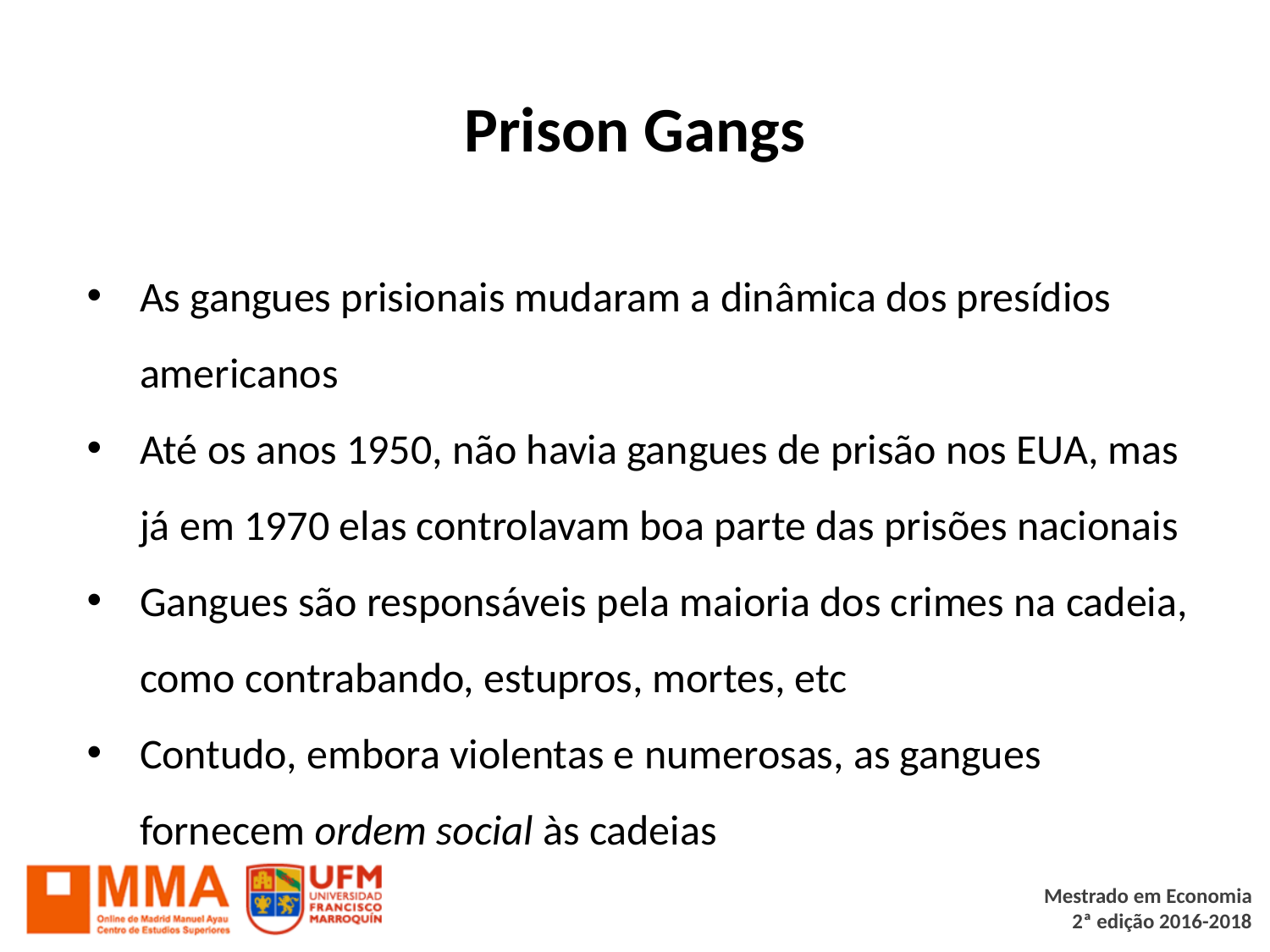

# Prison Gangs
As gangues prisionais mudaram a dinâmica dos presídios americanos
Até os anos 1950, não havia gangues de prisão nos EUA, mas já em 1970 elas controlavam boa parte das prisões nacionais
Gangues são responsáveis pela maioria dos crimes na cadeia, como contrabando, estupros, mortes, etc
Contudo, embora violentas e numerosas, as gangues fornecem ordem social às cadeias